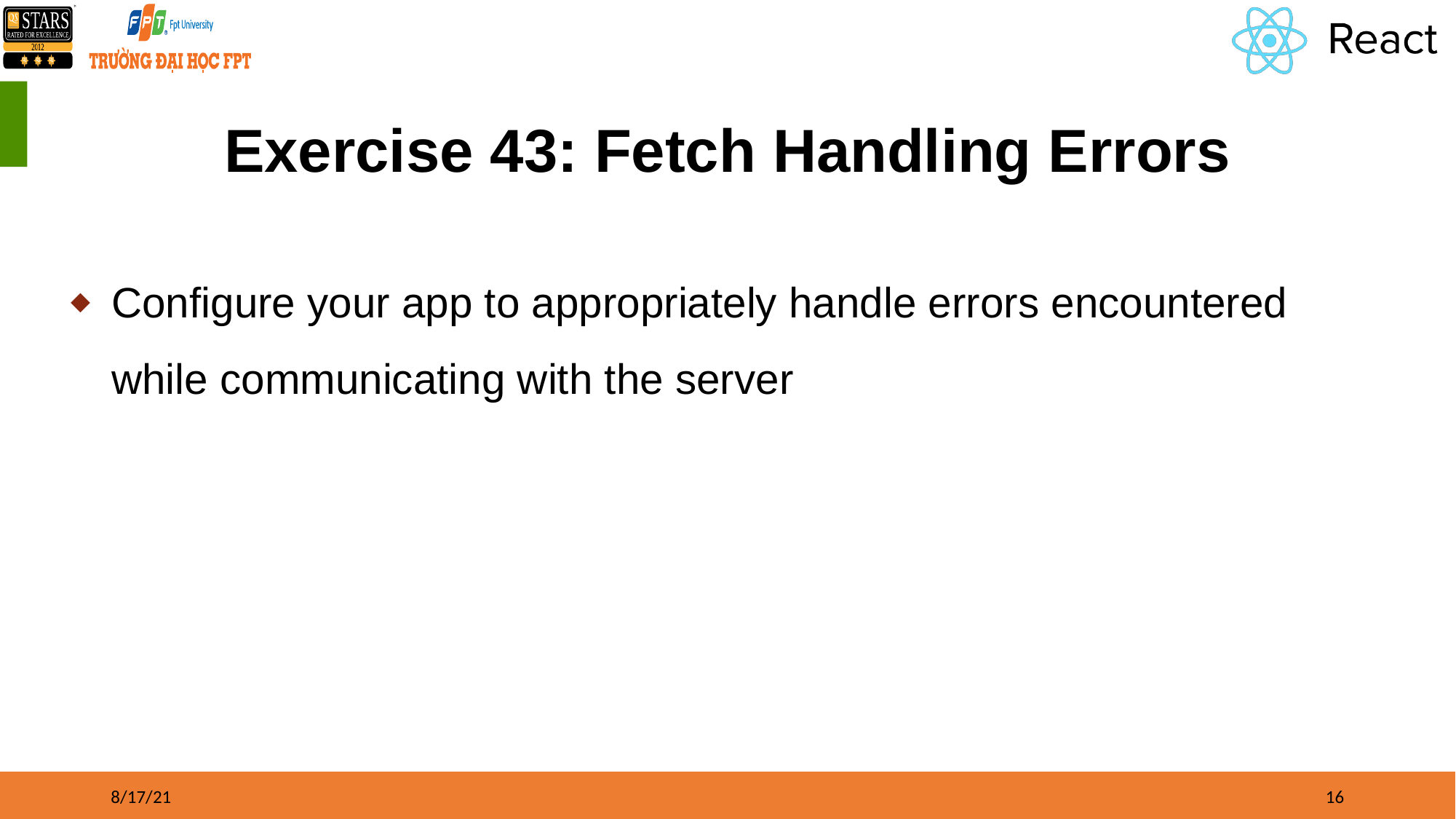

# Exercise 43: Fetch Handling Errors
Configure your app to appropriately handle errors encountered while communicating with the server
8/17/21
16